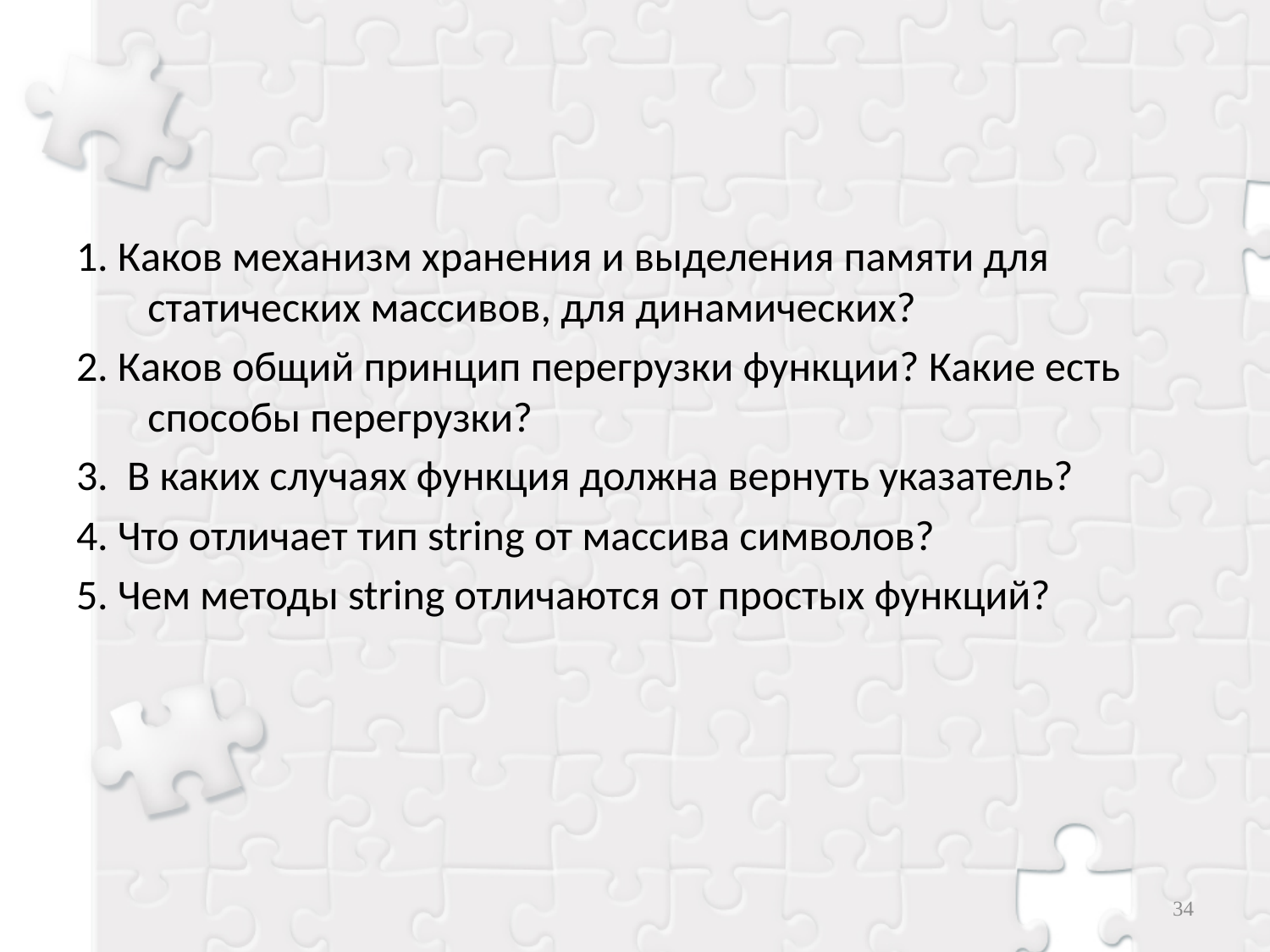

#
1. Каков механизм хранения и выделения памяти для статических массивов, для динамических?
2. Каков общий принцип перегрузки функции? Какие есть способы перегрузки?
3.  В каких случаях функция должна вернуть указатель?
4. Что отличает тип string от массива символов?
5. Чем методы string отличаются от простых функций?
34